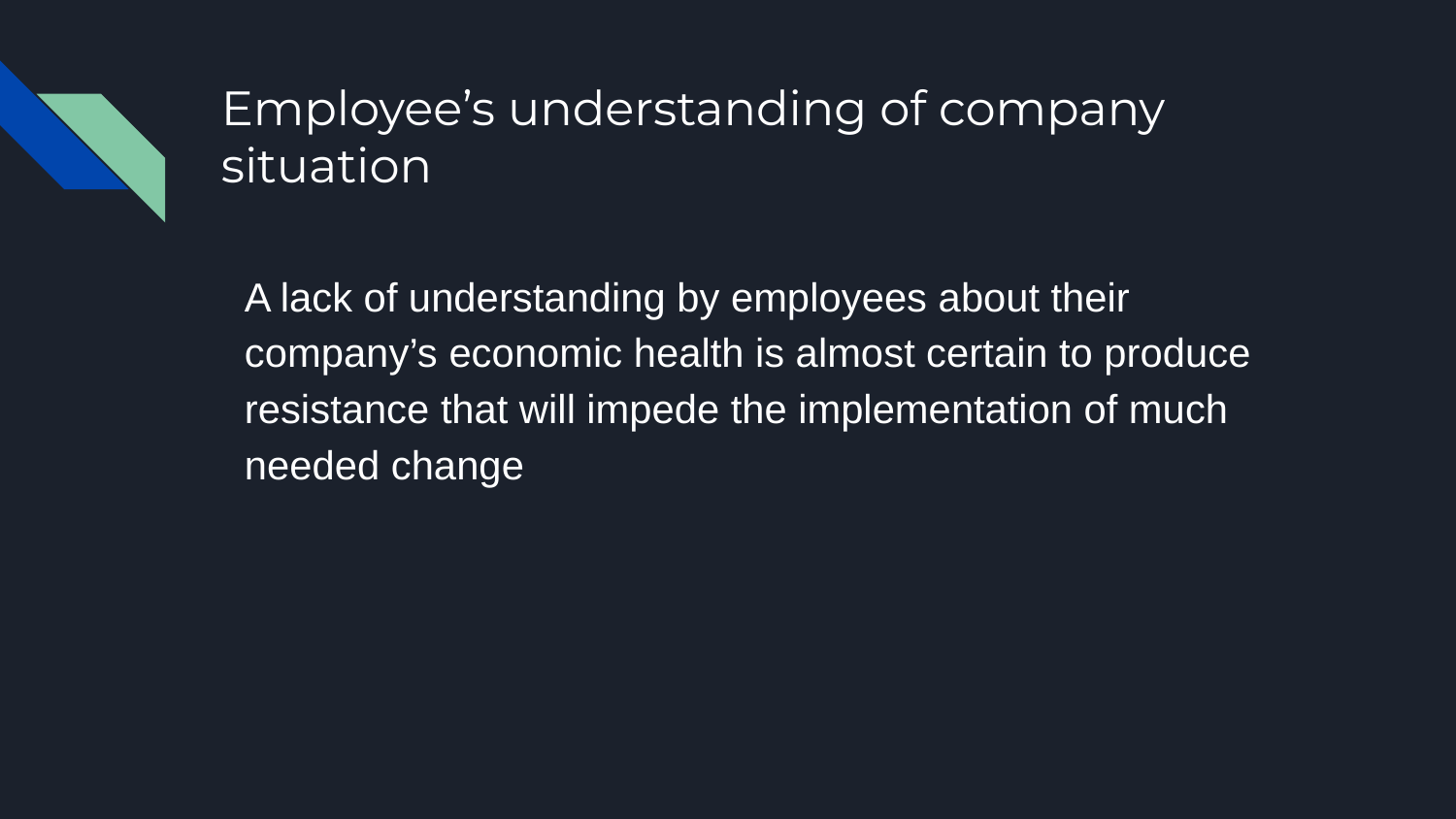

# Employee’s understanding of company situation
A lack of understanding by employees about their company’s economic health is almost certain to produce resistance that will impede the implementation of much needed change